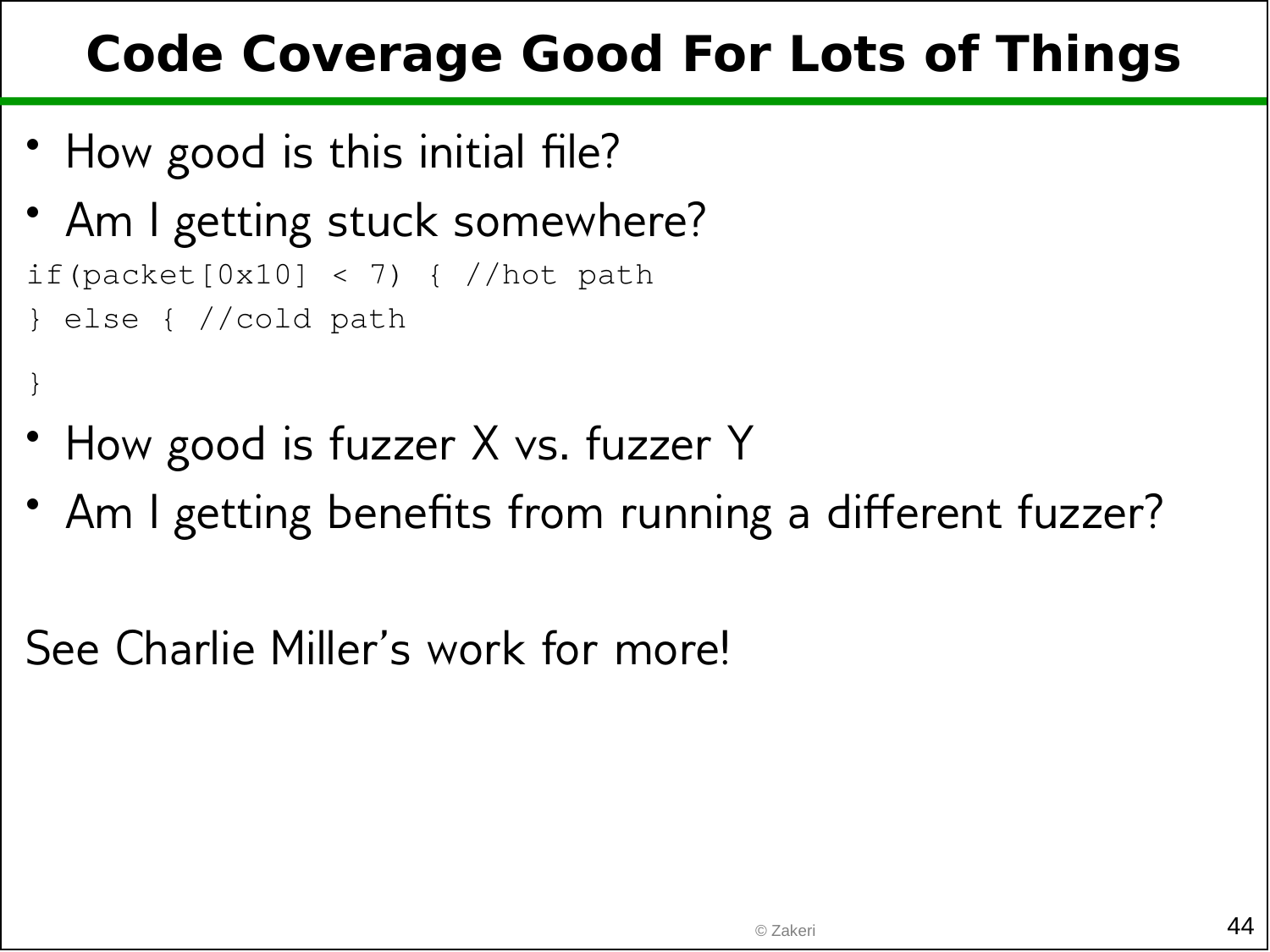

# Code Coverage Good For Lots of Things
How good is this initial file?
Am I getting stuck somewhere?
if(packet[0x10] < 7) { //hot path
} else { //cold path
}
How good is fuzzer X vs. fuzzer Y
Am I getting benefits from running a different fuzzer?

See Charlie Miller’s work for more!
44
© Zakeri